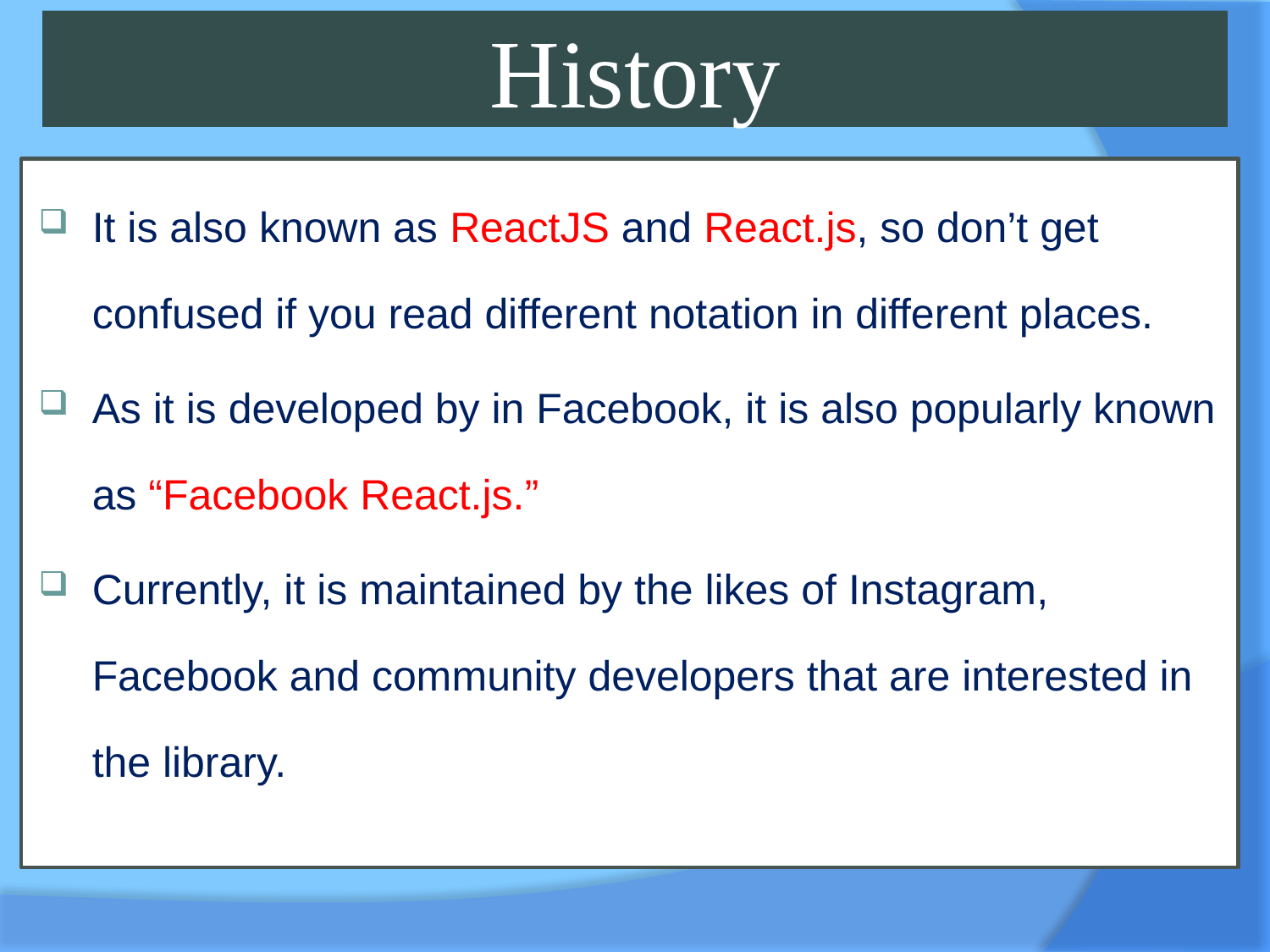

# History
It is also known as ReactJS and React.js, so don’t get confused if you read different notation in different places.
As it is developed by in Facebook, it is also popularly known as “Facebook React.js.”
Currently, it is maintained by the likes of Instagram, Facebook and community developers that are interested in the library.